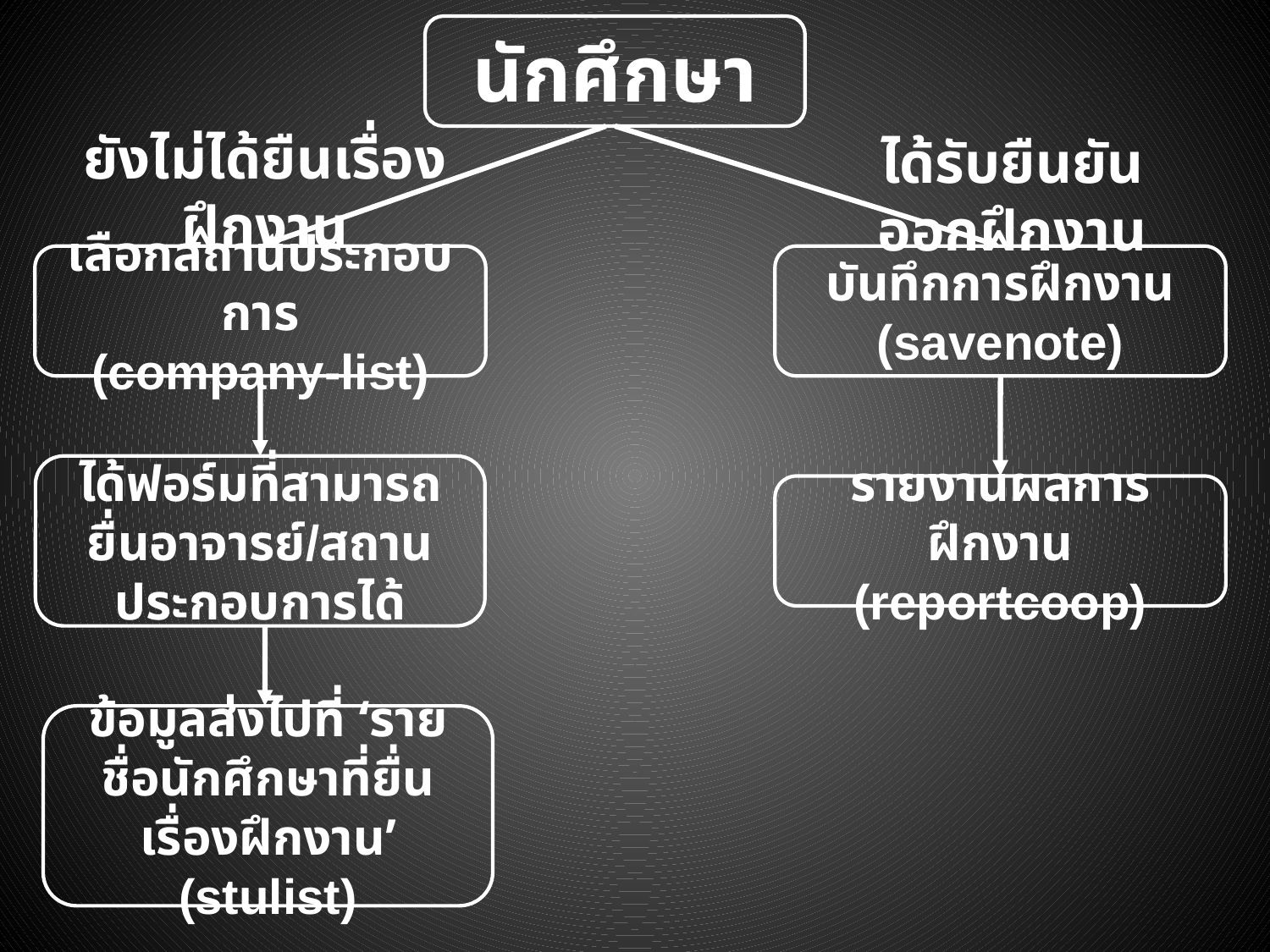

นักศึกษา
ยังไม่ได้ยืนเรื่องฝึกงาน
ได้รับยืนยันออกฝึกงาน
เลือกสถานประกอบการ
(company-list)
บันทึกการฝึกงาน
(savenote)
ได้ฟอร์มที่สามารถยื่นอาจารย์/สถานประกอบการได้
รายงานผลการฝึกงาน
(reportcoop)
ข้อมูลส่งไปที่ ‘รายชื่อนักศึกษาที่ยื่นเรื่องฝึกงาน’
(stulist)